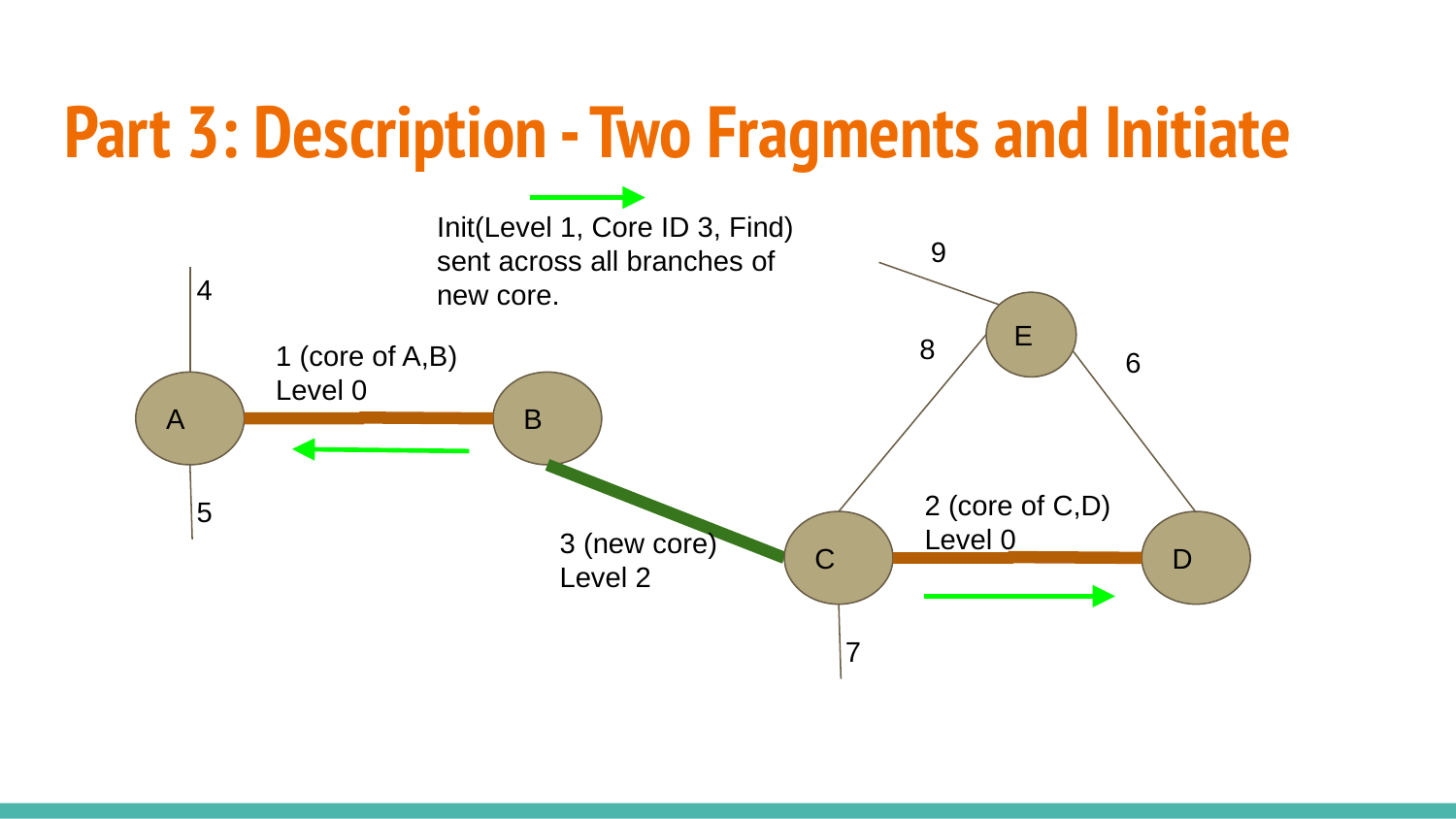

# Part 3: Description - Two Fragments and Initiate
Init(Level 1, Core ID 3, Find) sent across all branches of new core.
9
4
E
8
1 (core of A,B)
Level 0
6
A
B
2 (core of C,D)
Level 0
5
3 (new core)
Level 2
C
D
7